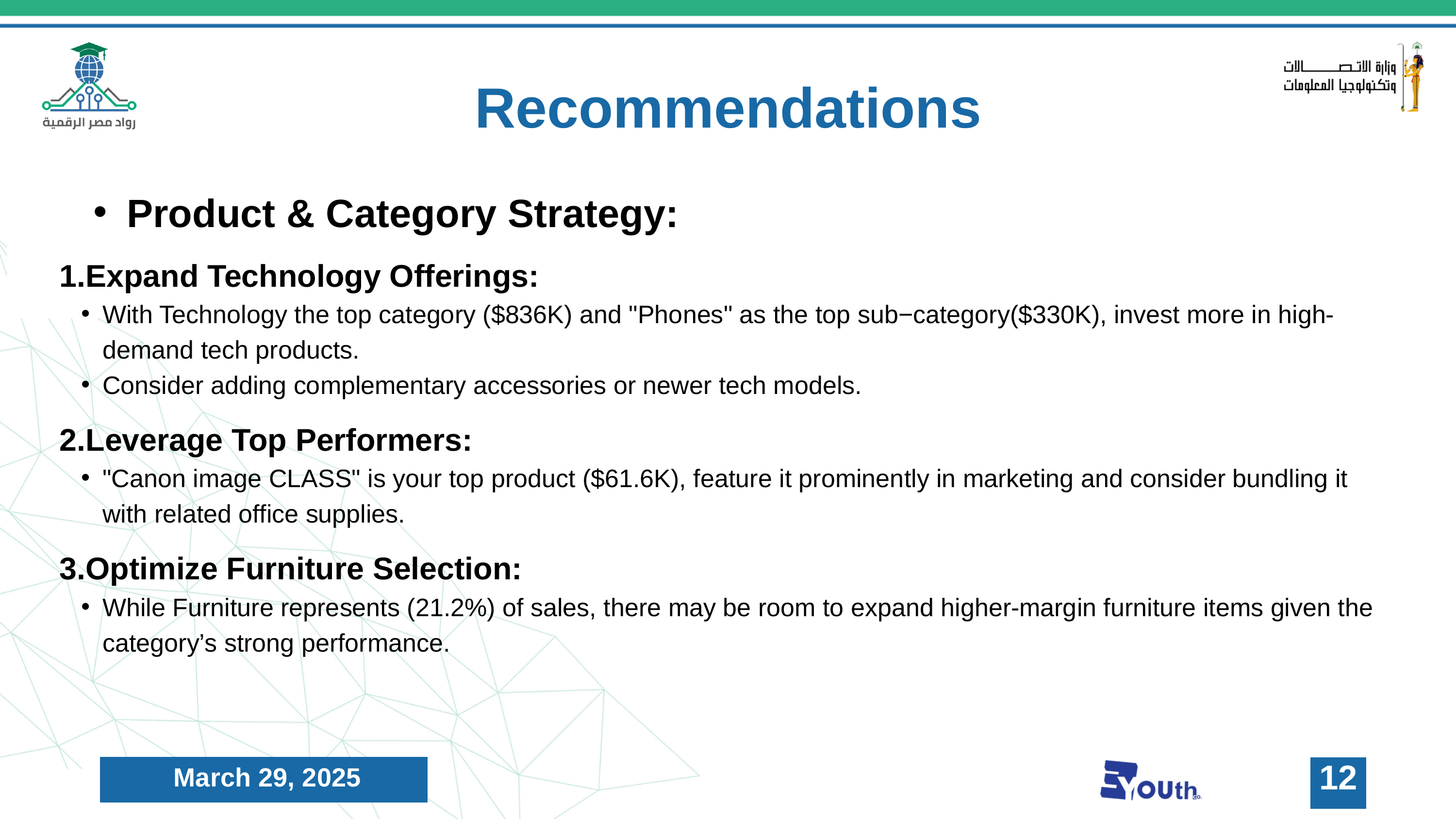

Recommendations
Product & Category Strategy:

1.Expand Technology Offerings:
With Technology the top category ($836K) and "Phones" as the top sub−category($330K), invest more in high-demand tech products.
Consider adding complementary accessories or newer tech models.

2.Leverage Top Performers:
"Canon image CLASS" is your top product ($61.6K), feature it prominently in marketing and consider bundling it with related office supplies.

3.Optimize Furniture Selection:
While Furniture represents (21.2%) of sales, there may be room to expand higher-margin furniture items given the category’s strong performance.

12
March 29, 2025

March 29, 2025